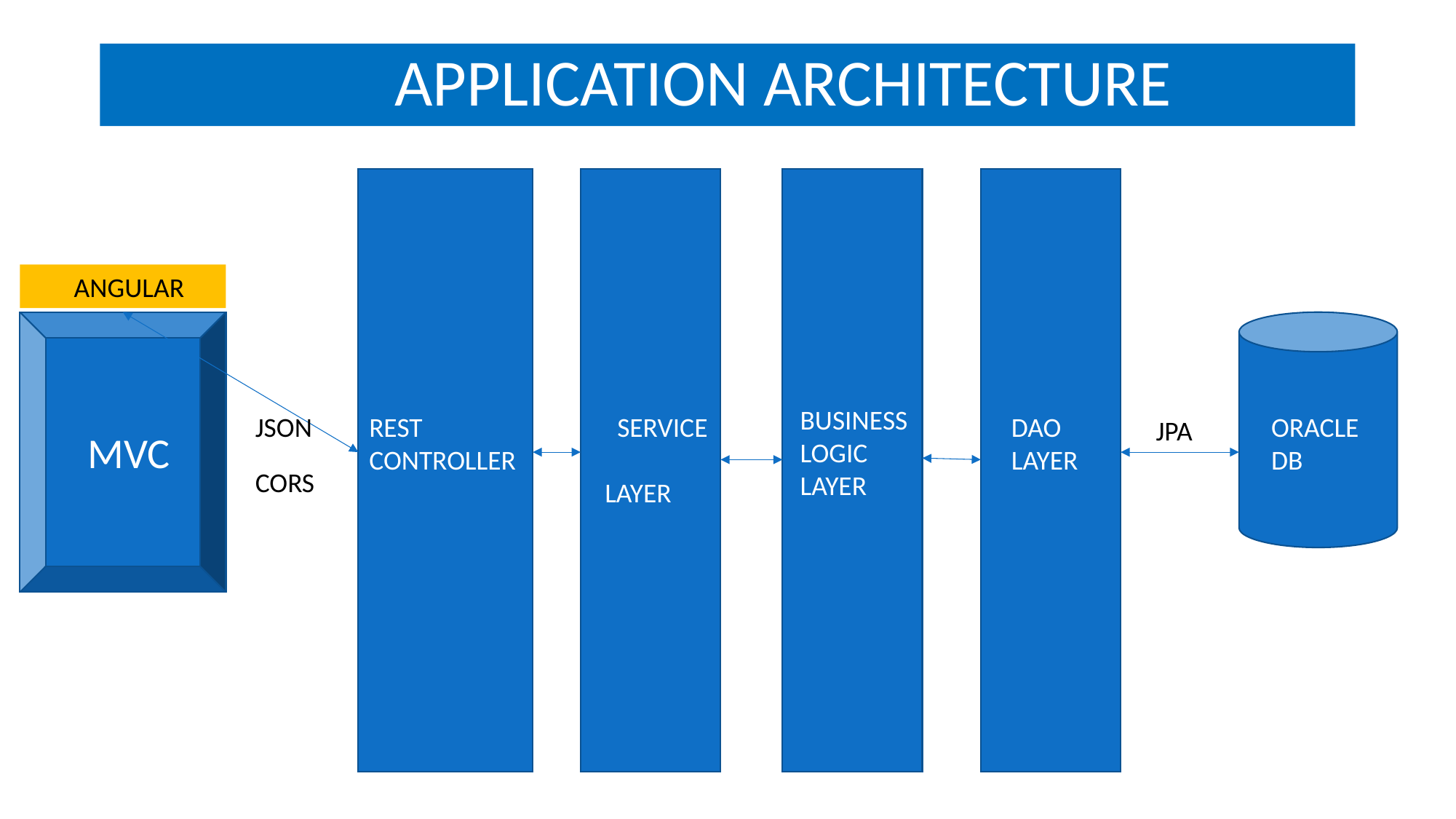

# APPLICATION ARCHITECTURE

       ANGULAR

BUSINESS LOGIC LAYER
   JSON
REST CONTROLLER
  SERVICE              LAYER
DAO LAYER
ORACLE DB
JPA
  MVC
   CORS